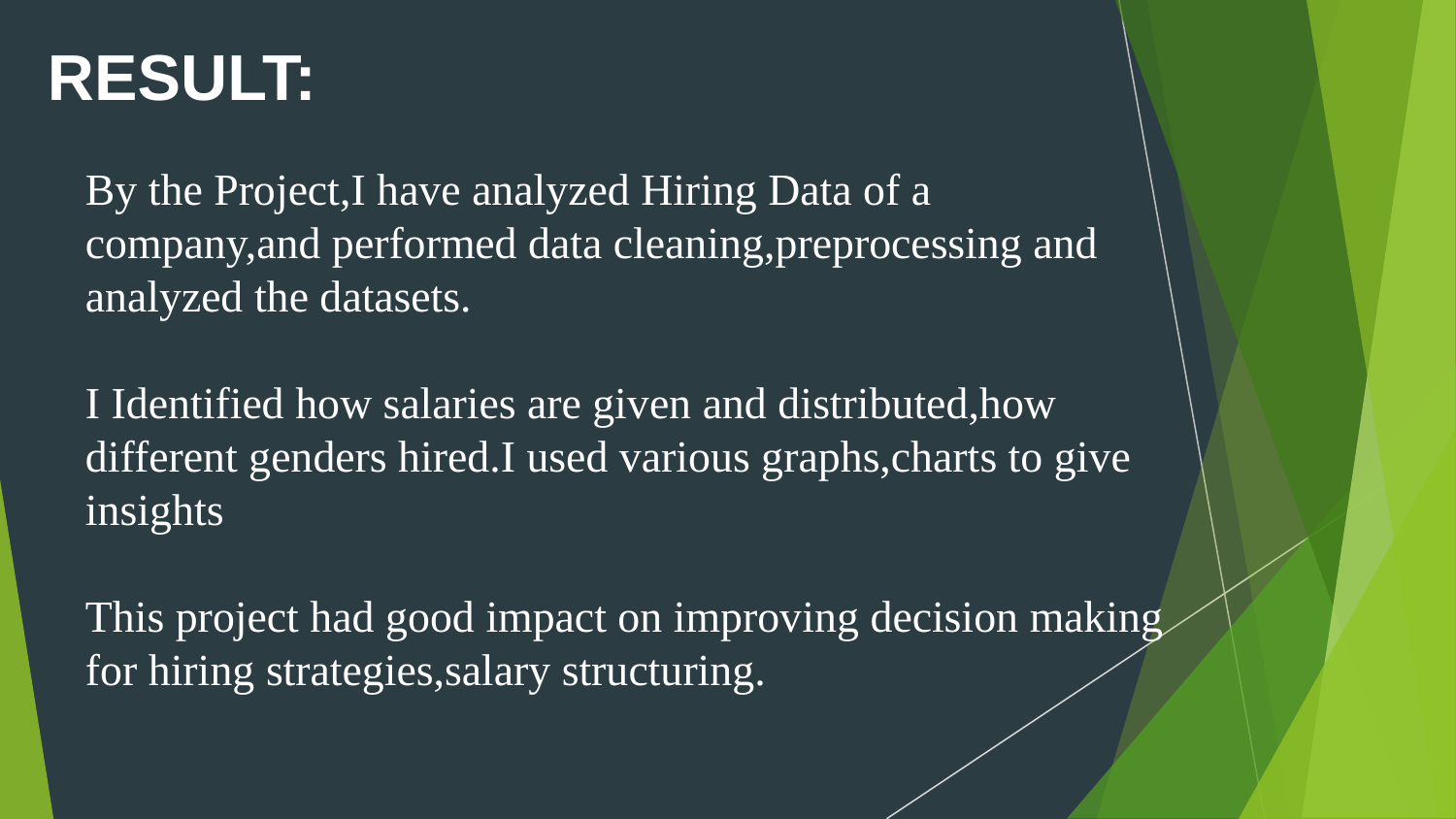

# RESULT:
By the Project,I have analyzed Hiring Data of a company,and performed data cleaning,preprocessing and analyzed the datasets.

I Identified how salaries are given and distributed,how different genders hired.I used various graphs,charts to give insights

This project had good impact on improving decision making for hiring strategies,salary structuring.